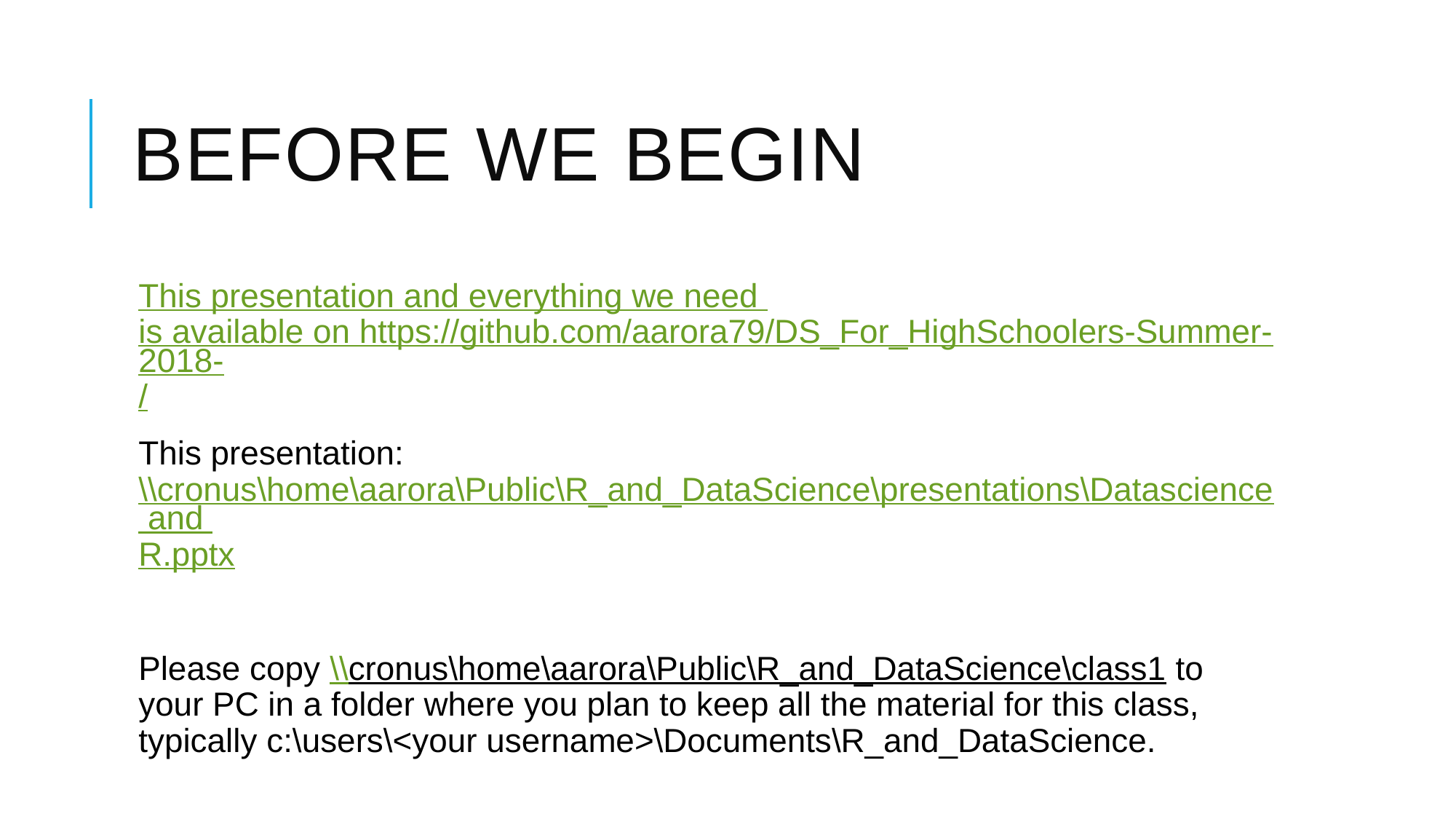

# Before we begin
This presentation and everything we need is available on https://github.com/aarora79/DS_For_HighSchoolers-Summer-2018-/
This presentation: \\cronus\home\aarora\Public\R_and_DataScience\presentations\Datascience and R.pptx

Please copy \\cronus\home\aarora\Public\R_and_DataScience\class1 to your PC in a folder where you plan to keep all the material for this class, typically c:\users\<your username>\Documents\R_and_DataScience.